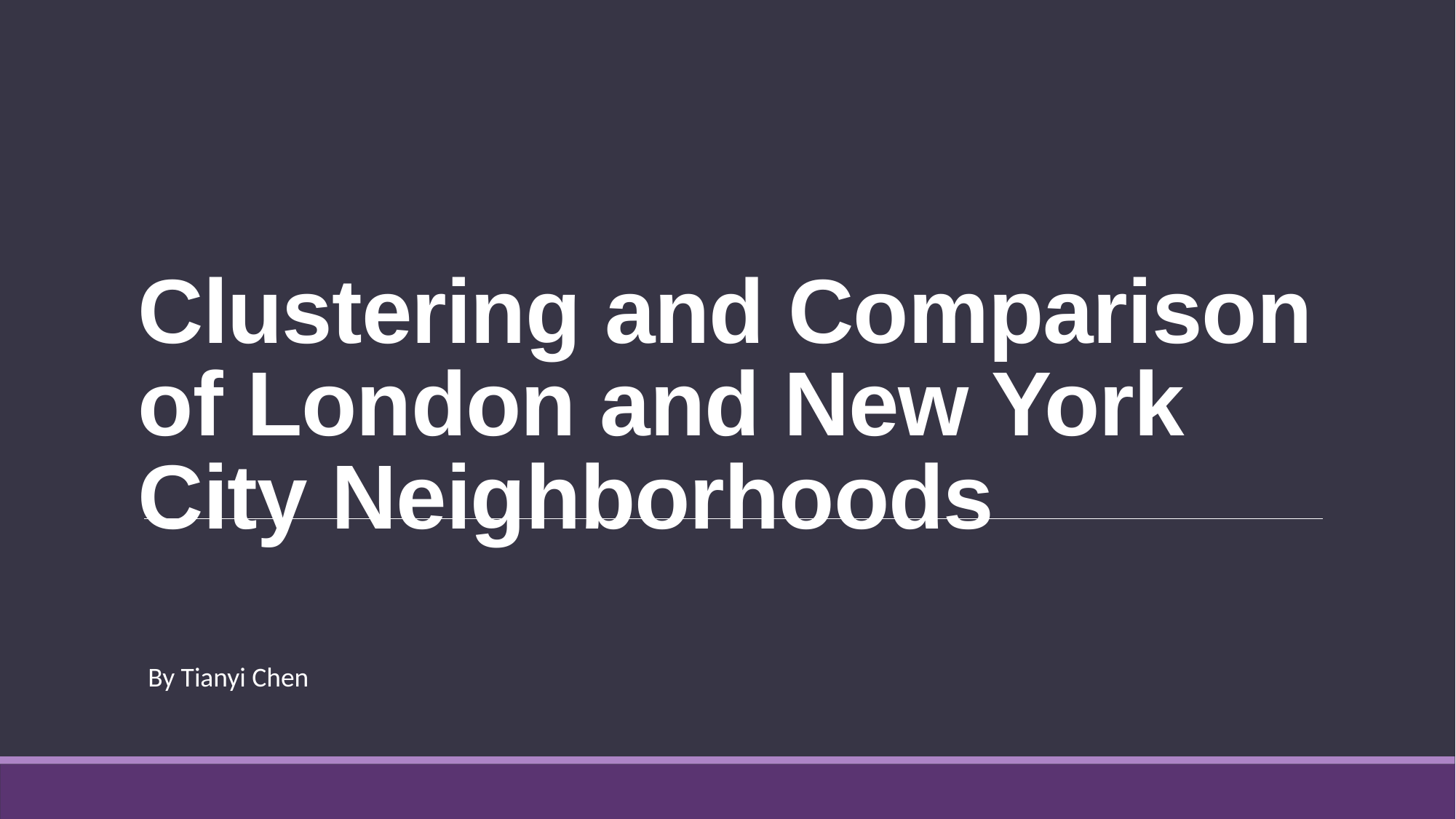

# Clustering and Comparison of London and New York City Neighborhoods
By Tianyi Chen